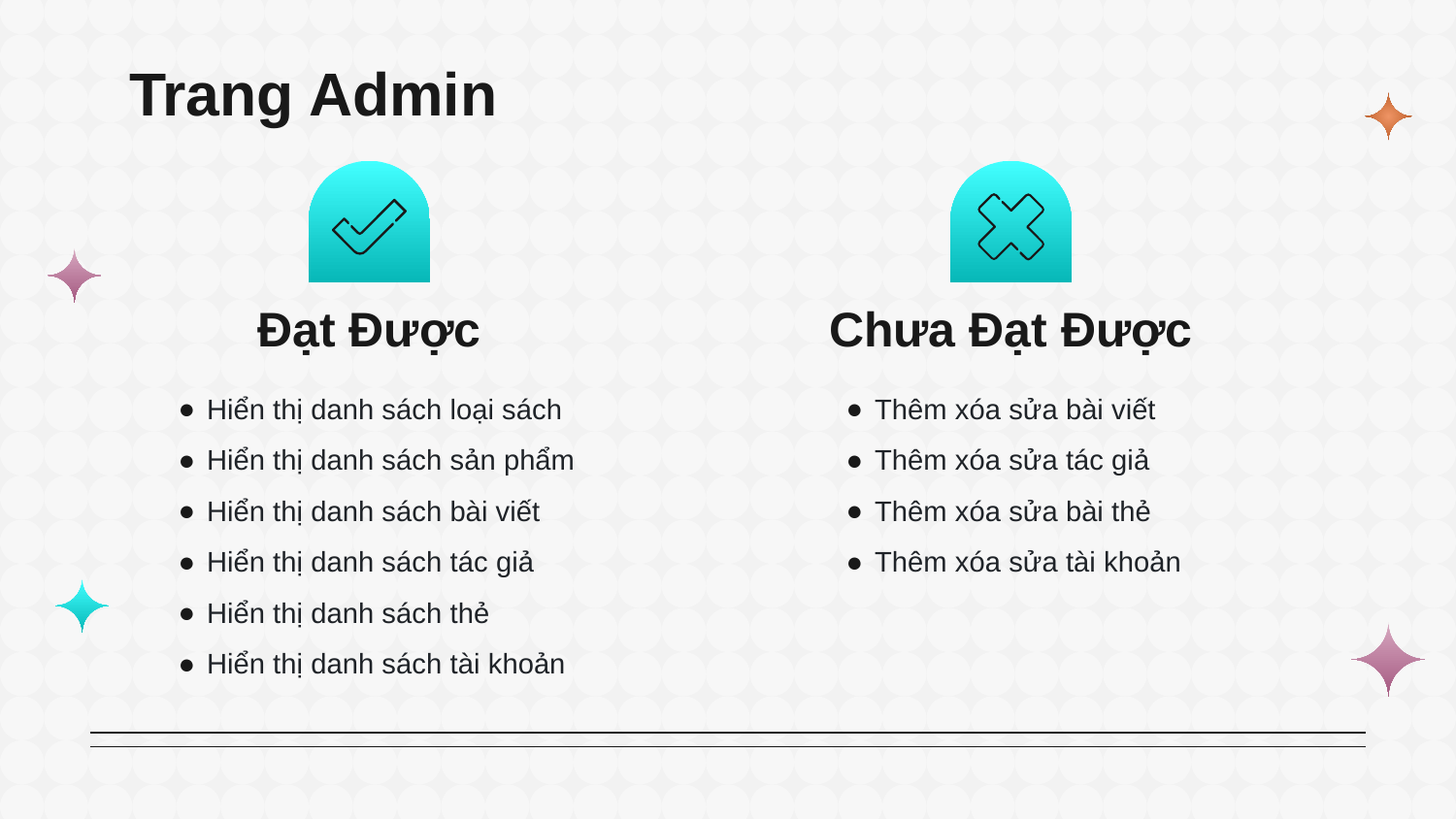

# Trang Admin

Đạt Được
Chưa Đạt Được
Hiển thị danh sách loại sách
Hiển thị danh sách sản phẩm
Hiển thị danh sách bài viết
Hiển thị danh sách tác giả
Hiển thị danh sách thẻ
Hiển thị danh sách tài khoản
Thêm xóa sửa bài viết
Thêm xóa sửa tác giả
Thêm xóa sửa bài thẻ
Thêm xóa sửa tài khoản